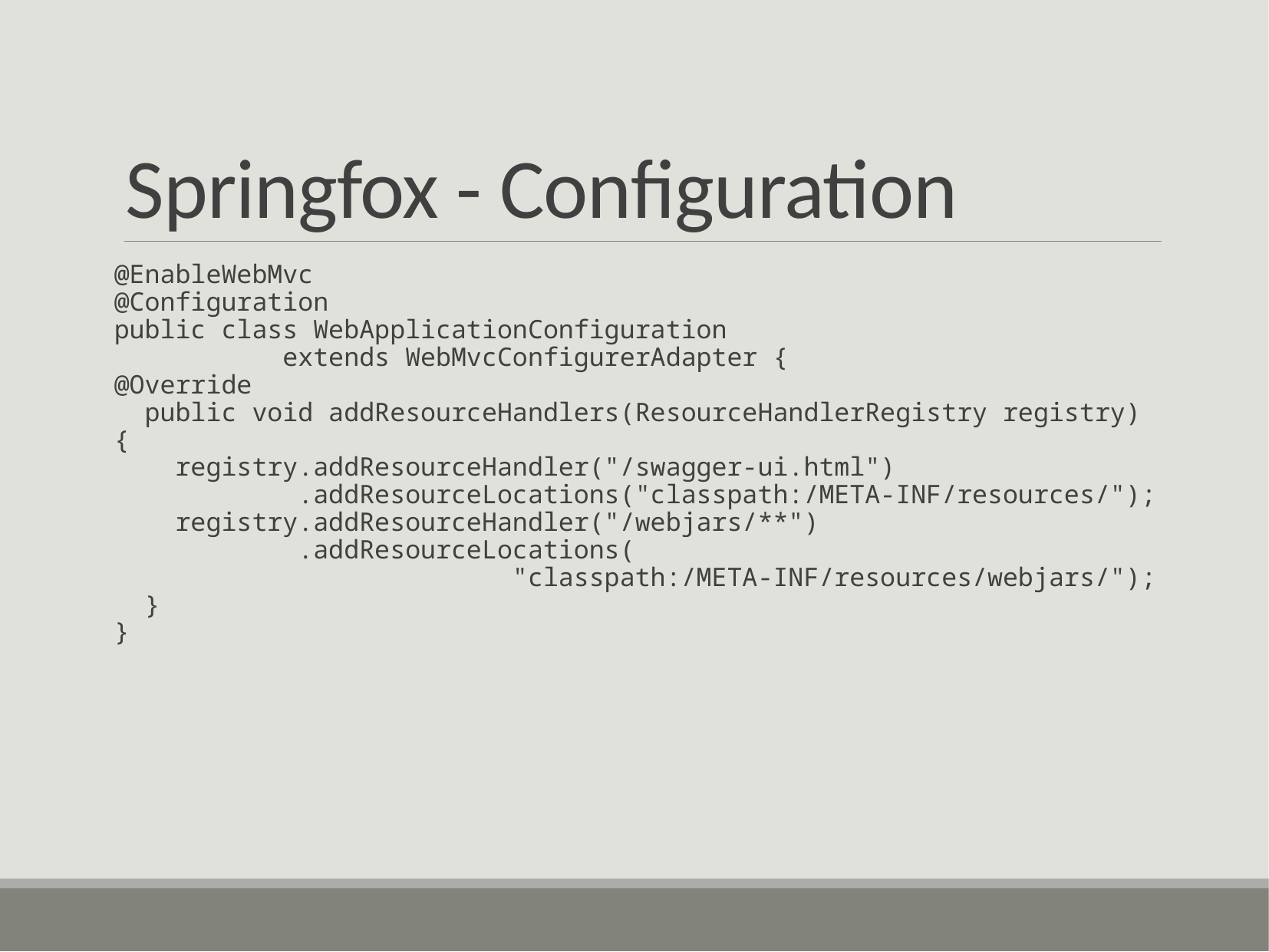

# Springfox - Configuration
@EnableWebMvc
@Configuration
public class WebApplicationConfiguration
           extends WebMvcConfigurerAdapter {
@Override
  public void addResourceHandlers(ResourceHandlerRegistry registry) {
    registry.addResourceHandler("/swagger-ui.html")
            .addResourceLocations("classpath:/META-INF/resources/");
    registry.addResourceHandler("/webjars/**")
            .addResourceLocations(
                          "classpath:/META-INF/resources/webjars/");
  }
}